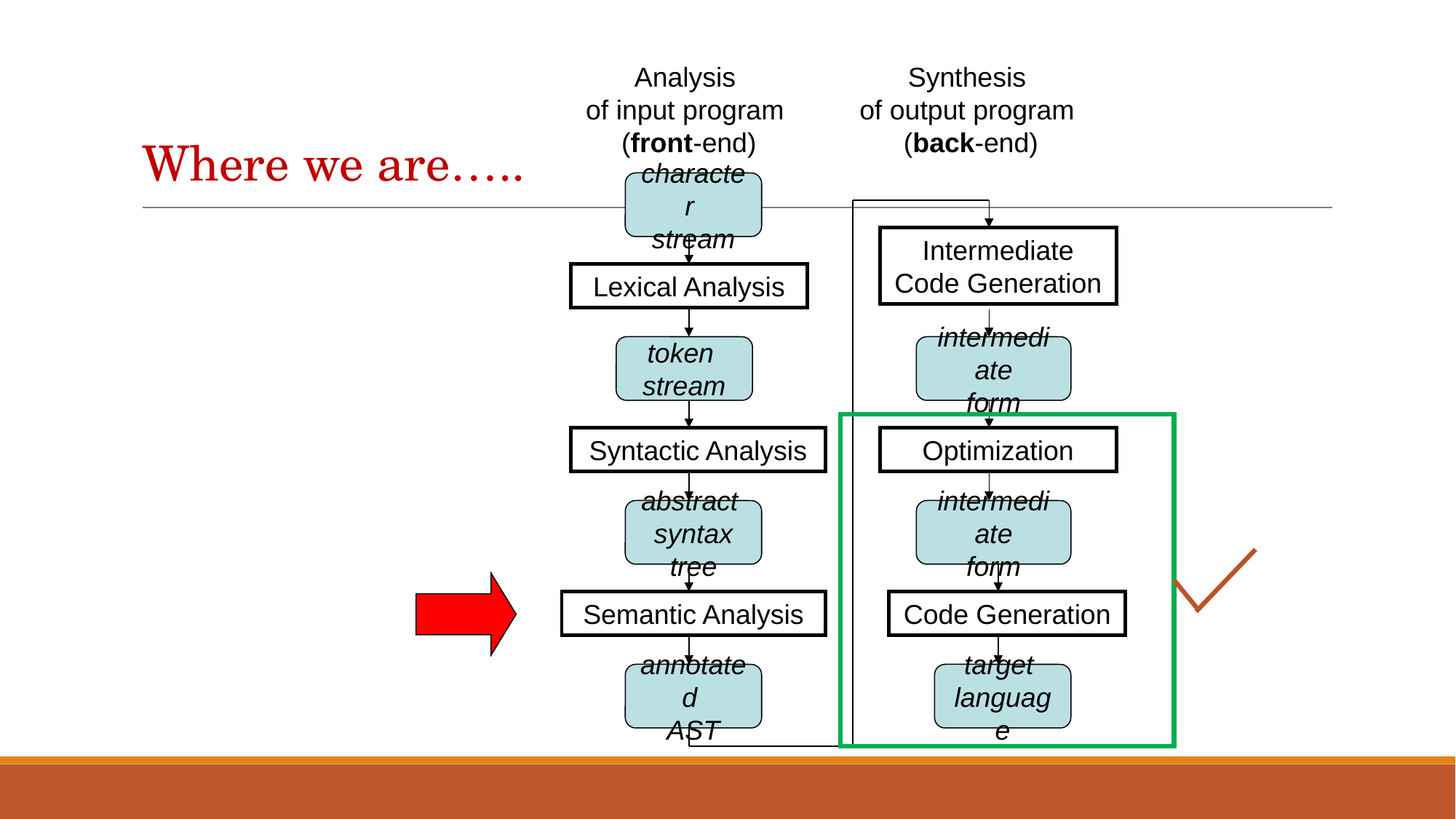

Analysis
of input program
(front-end)
Synthesis
of output program
(back-end)
Where we are…..
character
stream
Intermediate Code Generation
Lexical Analysis
token
stream
intermediate
form
Syntactic Analysis
Optimization
abstract
syntax tree
intermediate
form
Semantic Analysis
Code Generation
annotated
AST
target
language